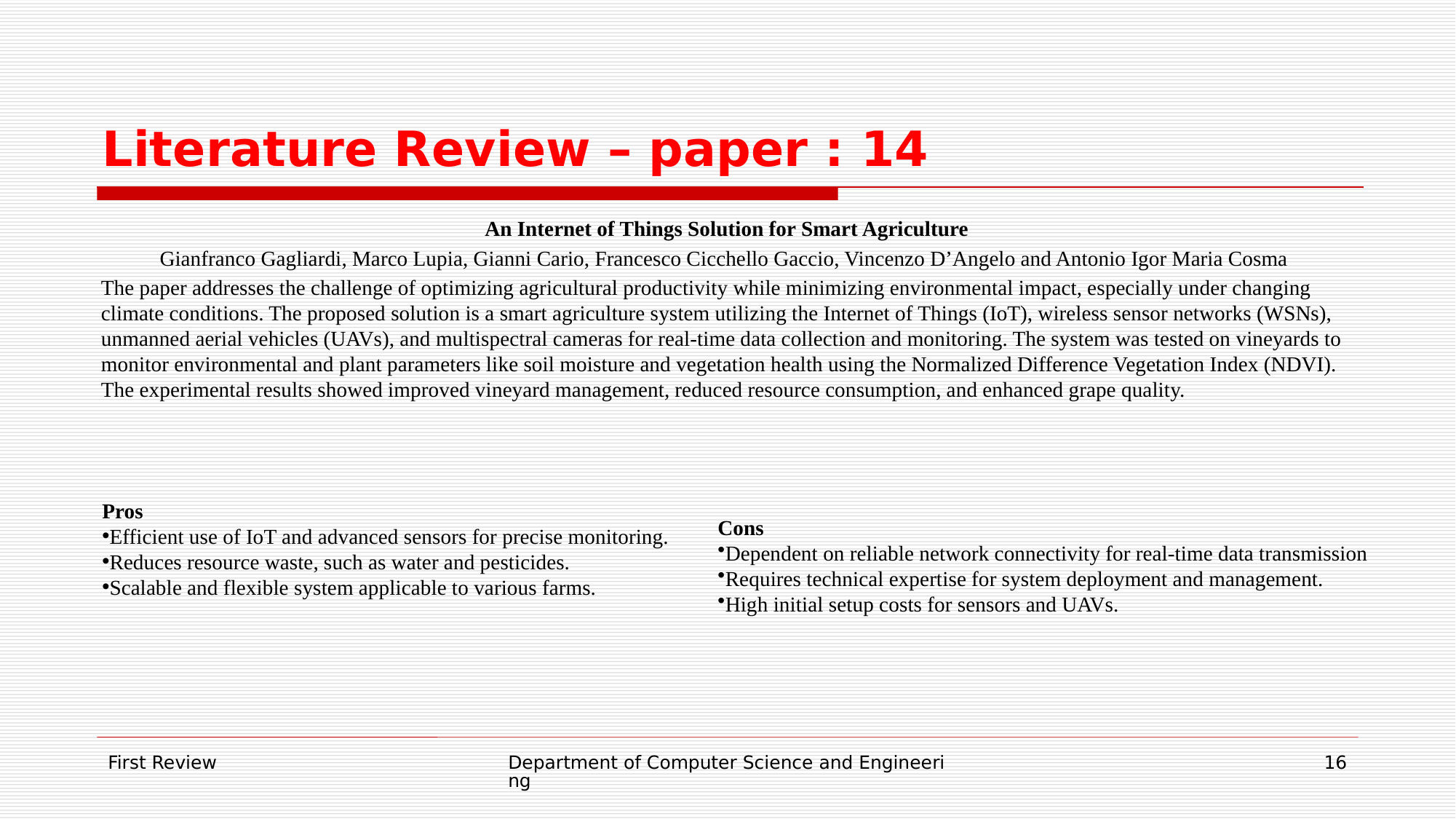

# Literature Review – paper : 14
An Internet of Things Solution for Smart Agriculture
Gianfranco Gagliardi, Marco Lupia, Gianni Cario, Francesco Cicchello Gaccio, Vincenzo D’Angelo and Antonio Igor Maria Cosma
The paper addresses the challenge of optimizing agricultural productivity while minimizing environmental impact, especially under changing climate conditions. The proposed solution is a smart agriculture system utilizing the Internet of Things (IoT), wireless sensor networks (WSNs), unmanned aerial vehicles (UAVs), and multispectral cameras for real-time data collection and monitoring. The system was tested on vineyards to monitor environmental and plant parameters like soil moisture and vegetation health using the Normalized Difference Vegetation Index (NDVI). The experimental results showed improved vineyard management, reduced resource consumption, and enhanced grape quality.

Pros
Efficient use of IoT and advanced sensors for precise monitoring.
Reduces resource waste, such as water and pesticides.
Scalable and flexible system applicable to various farms.
Cons
Dependent on reliable network connectivity for real-time data transmission​
Requires technical expertise for system deployment and management.
High initial setup costs for sensors and UAVs.

First Review
Department of Computer Science and Engineering
16